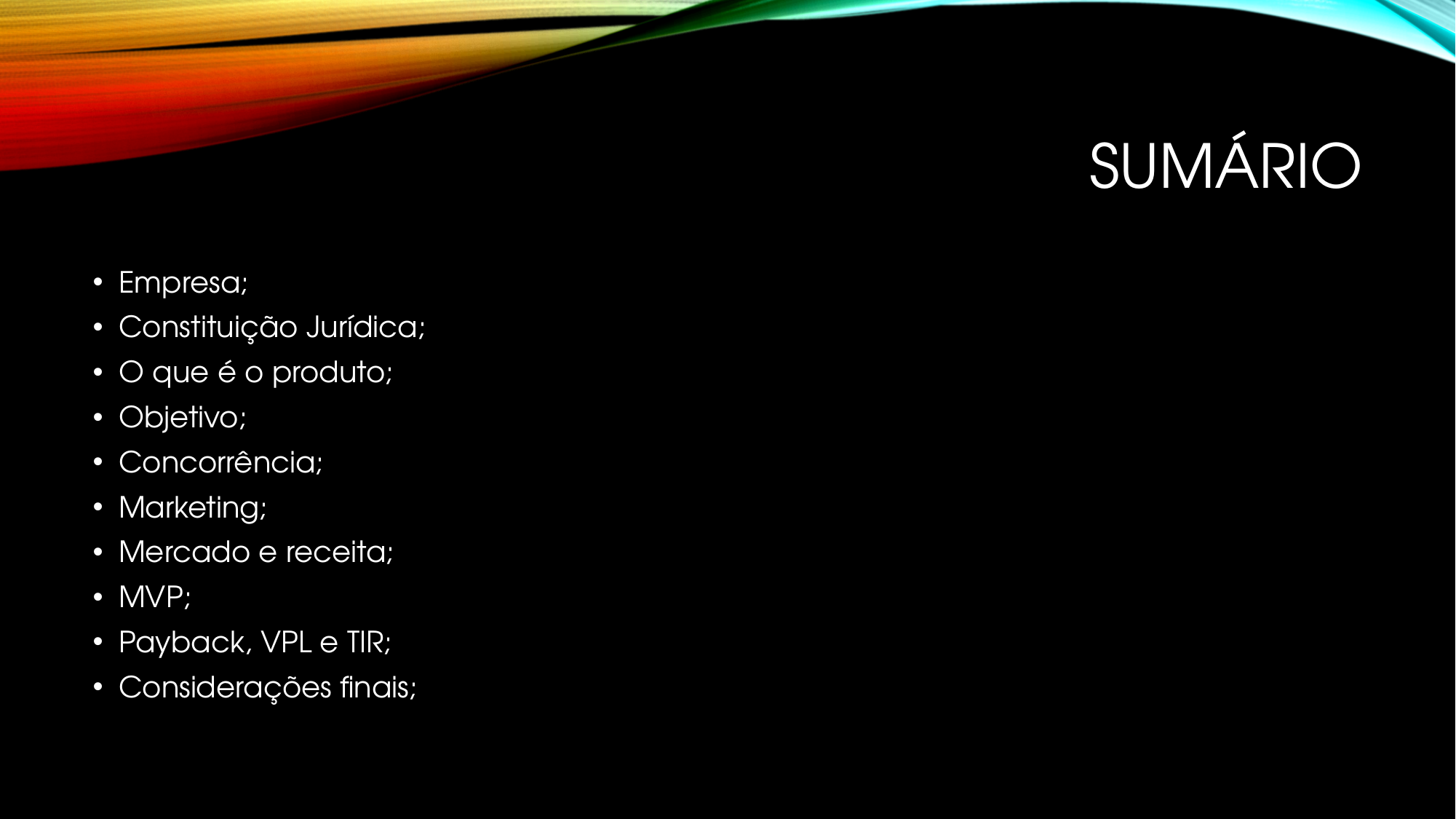

# SUMÁRIO
Empresa;
Constituição Jurídica;
O que é o produto;
Objetivo;
Concorrência;
Marketing;
Mercado e receita;
MVP;
Payback, VPL e TIR;
Considerações finais;